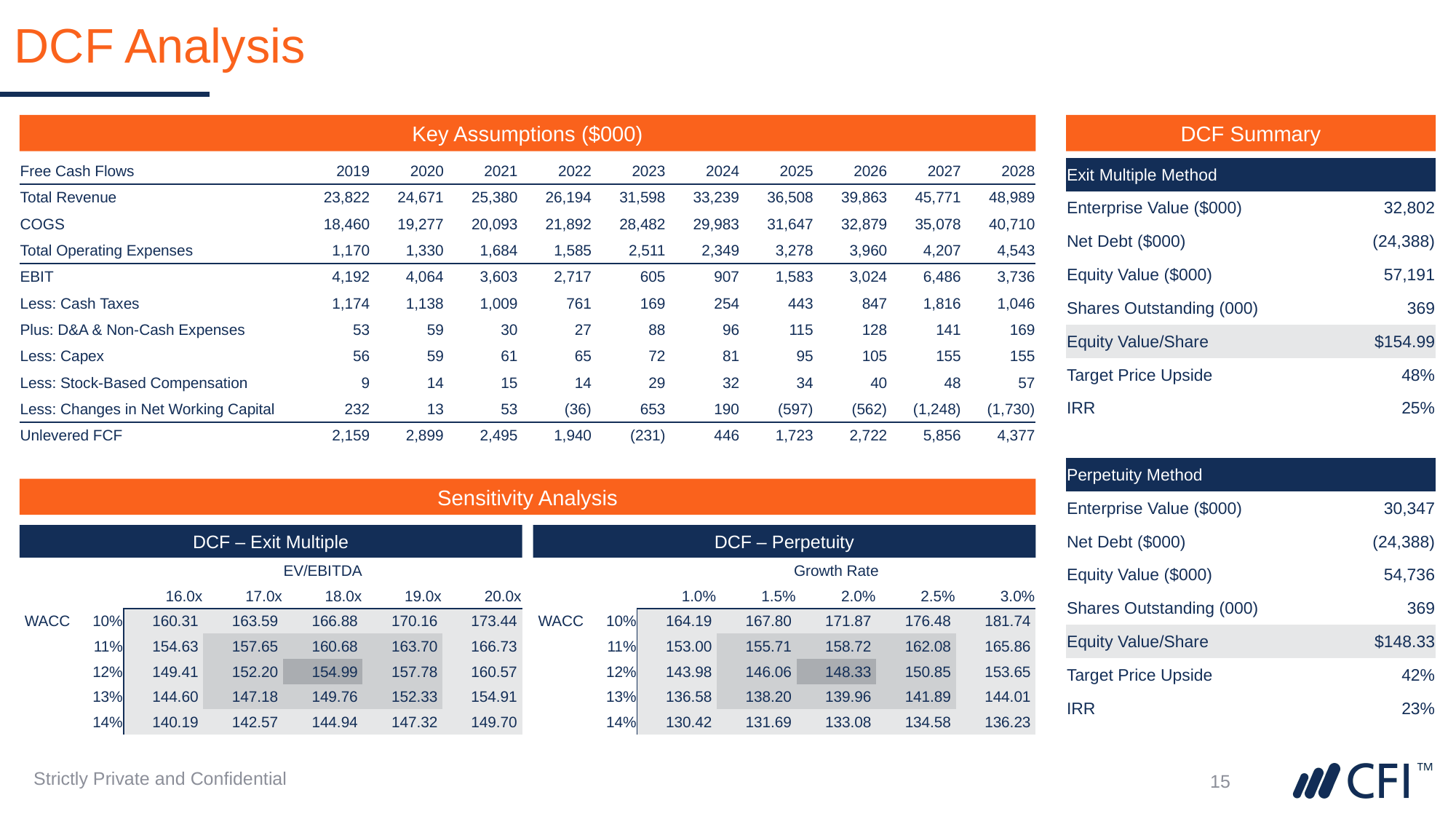

# DCF Analysis
Key Assumptions ($000)
DCF Summary
| Free Cash Flows | 2019 | 2020 | 2021 | 2022 | 2023 | 2024 | 2025 | 2026 | 2027 | 2028 |
| --- | --- | --- | --- | --- | --- | --- | --- | --- | --- | --- |
| Total Revenue | 23,822 | 24,671 | 25,380 | 26,194 | 31,598 | 33,239 | 36,508 | 39,863 | 45,771 | 48,989 |
| COGS | 18,460 | 19,277 | 20,093 | 21,892 | 28,482 | 29,983 | 31,647 | 32,879 | 35,078 | 40,710 |
| Total Operating Expenses | 1,170 | 1,330 | 1,684 | 1,585 | 2,511 | 2,349 | 3,278 | 3,960 | 4,207 | 4,543 |
| EBIT | 4,192 | 4,064 | 3,603 | 2,717 | 605 | 907 | 1,583 | 3,024 | 6,486 | 3,736 |
| Less: Cash Taxes | 1,174 | 1,138 | 1,009 | 761 | 169 | 254 | 443 | 847 | 1,816 | 1,046 |
| Plus: D&A & Non-Cash Expenses | 53 | 59 | 30 | 27 | 88 | 96 | 115 | 128 | 141 | 169 |
| Less: Capex | 56 | 59 | 61 | 65 | 72 | 81 | 95 | 105 | 155 | 155 |
| Less: Stock-Based Compensation | 9 | 14 | 15 | 14 | 29 | 32 | 34 | 40 | 48 | 57 |
| Less: Changes in Net Working Capital | 232 | 13 | 53 | (36) | 653 | 190 | (597) | (562) | (1,248) | (1,730) |
| Unlevered FCF | 2,159 | 2,899 | 2,495 | 1,940 | (231) | 446 | 1,723 | 2,722 | 5,856 | 4,377 |
| Exit Multiple Method |  |
| --- | --- |
| Enterprise Value ($000) | 32,802 |
| Net Debt ($000) | (24,388) |
| Equity Value ($000) | 57,191 |
| Shares Outstanding (000) | 369 |
| Equity Value/Share | $154.99 |
| Target Price Upside | 48% |
| IRR | 25% |
|  |  |
| Perpetuity Method |  |
| Enterprise Value ($000) | 30,347 |
| Net Debt ($000) | (24,388) |
| Equity Value ($000) | 54,736 |
| Shares Outstanding (000) | 369 |
| Equity Value/Share | $148.33 |
| Target Price Upside | 42% |
| IRR | 23% |
Sensitivity Analysis
DCF – Perpetuity
DCF – Exit Multiple
|  |  | Growth Rate |  |  |  |  |
| --- | --- | --- | --- | --- | --- | --- |
|  |  | 1.0% | 1.5% | 2.0% | 2.5% | 3.0% |
| WACC | 10% | 164.19 | 167.80 | 171.87 | 176.48 | 181.74 |
|  | 11% | 153.00 | 155.71 | 158.72 | 162.08 | 165.86 |
|  | 12% | 143.98 | 146.06 | 148.33 | 150.85 | 153.65 |
|  | 13% | 136.58 | 138.20 | 139.96 | 141.89 | 144.01 |
|  | 14% | 130.42 | 131.69 | 133.08 | 134.58 | 136.23 |
|  |  | EV/EBITDA |  |  |  |  |
| --- | --- | --- | --- | --- | --- | --- |
|  |  | 16.0x | 17.0x | 18.0x | 19.0x | 20.0x |
| WACC | 10% | 160.31 | 163.59 | 166.88 | 170.16 | 173.44 |
|  | 11% | 154.63 | 157.65 | 160.68 | 163.70 | 166.73 |
|  | 12% | 149.41 | 152.20 | 154.99 | 157.78 | 160.57 |
|  | 13% | 144.60 | 147.18 | 149.76 | 152.33 | 154.91 |
|  | 14% | 140.19 | 142.57 | 144.94 | 147.32 | 149.70 |
Strictly Private and Confidential
15